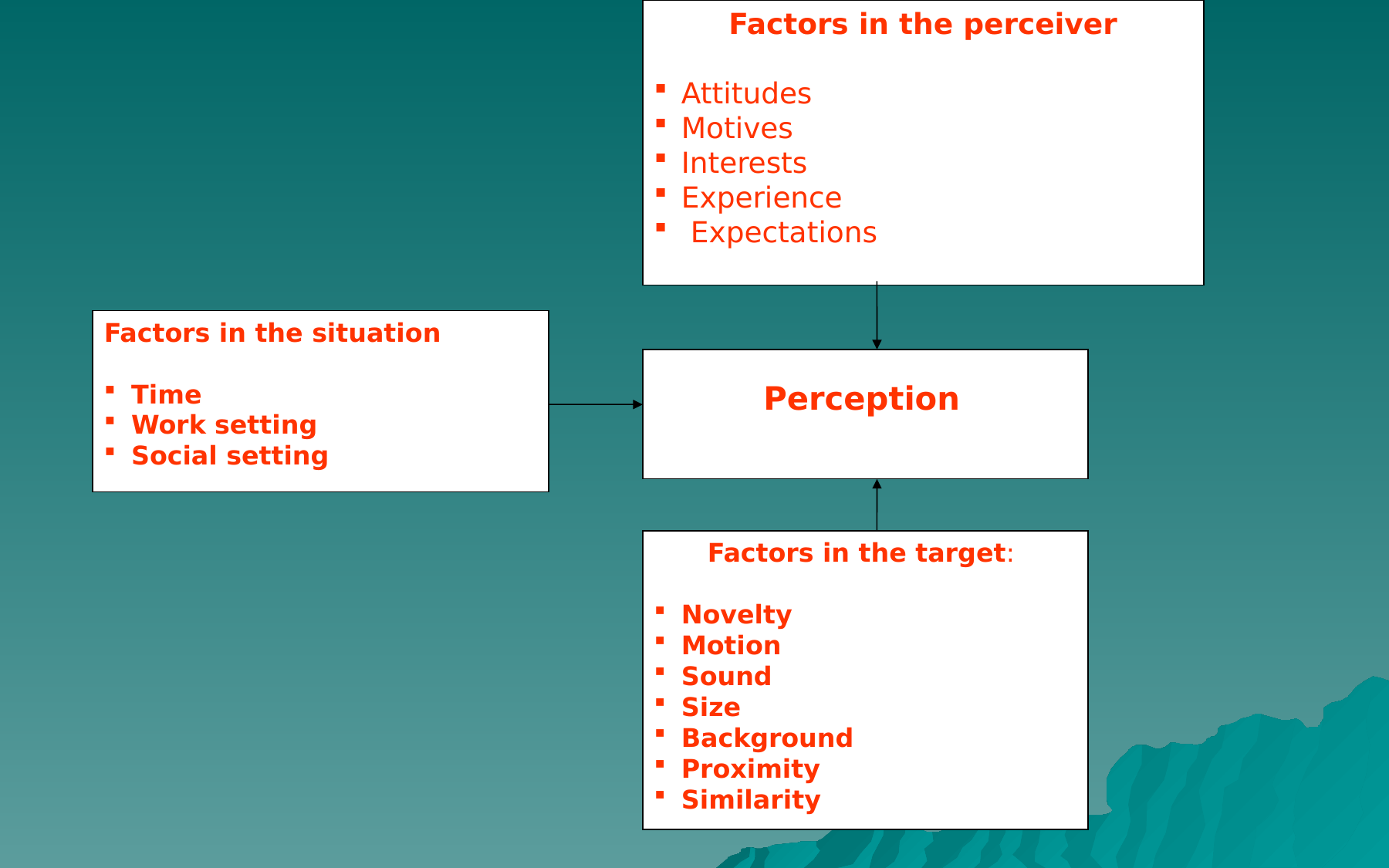

Factors in the perceiver

Attitudes
Motives
Interests
Experience
 Expectations
Factors in the situation

Time
Work setting
Social setting

Perception

Factors in the target:

Novelty
Motion
Sound
Size
Background
Proximity
Similarity